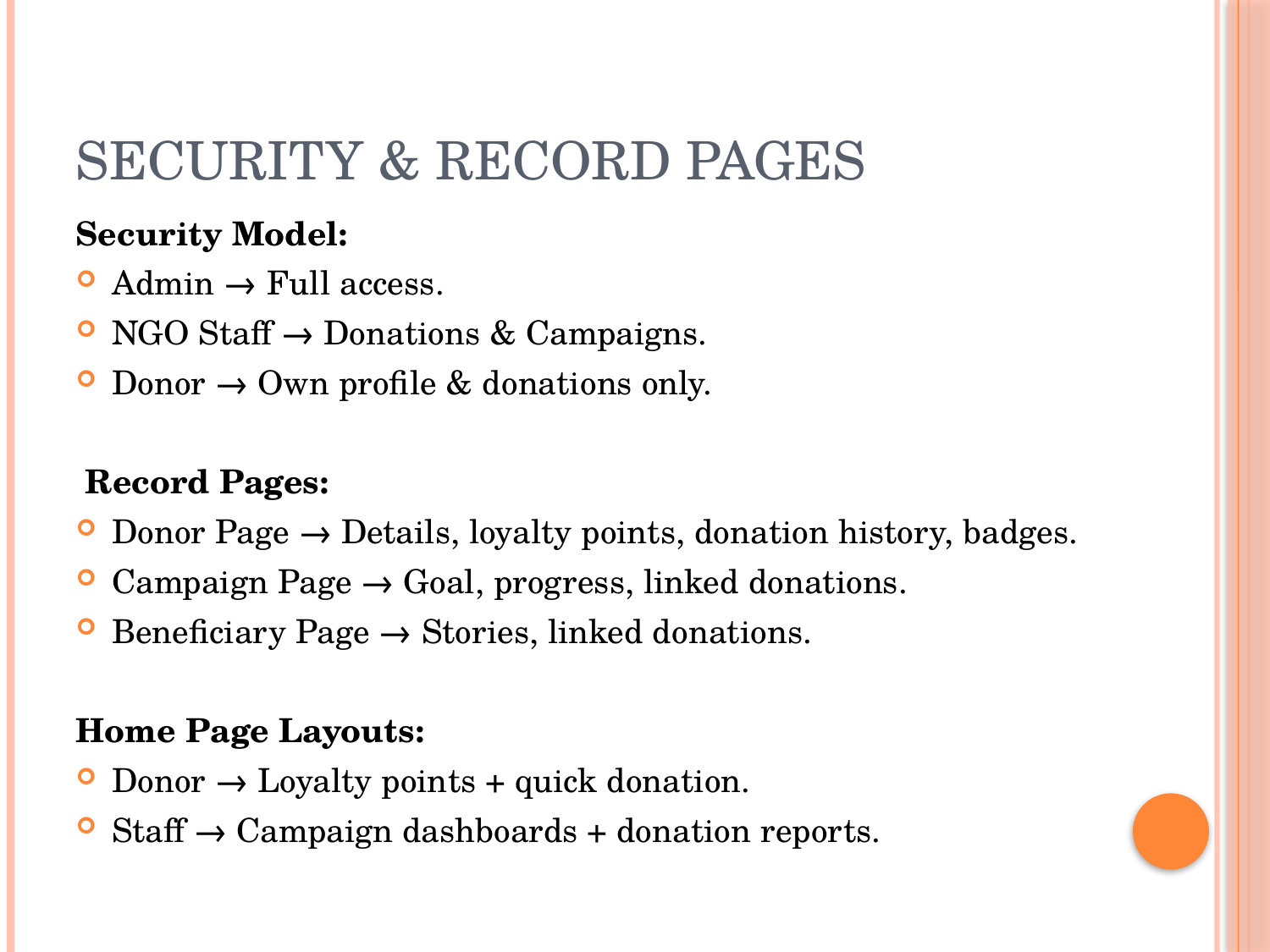

# Security & Record Pages
Security Model:
Admin → Full access.
NGO Staff → Donations & Campaigns.
Donor → Own profile & donations only.

 Record Pages:
Donor Page → Details, loyalty points, donation history, badges.
Campaign Page → Goal, progress, linked donations.
Beneficiary Page → Stories, linked donations.

Home Page Layouts:
Donor → Loyalty points + quick donation.
Staff → Campaign dashboards + donation reports.